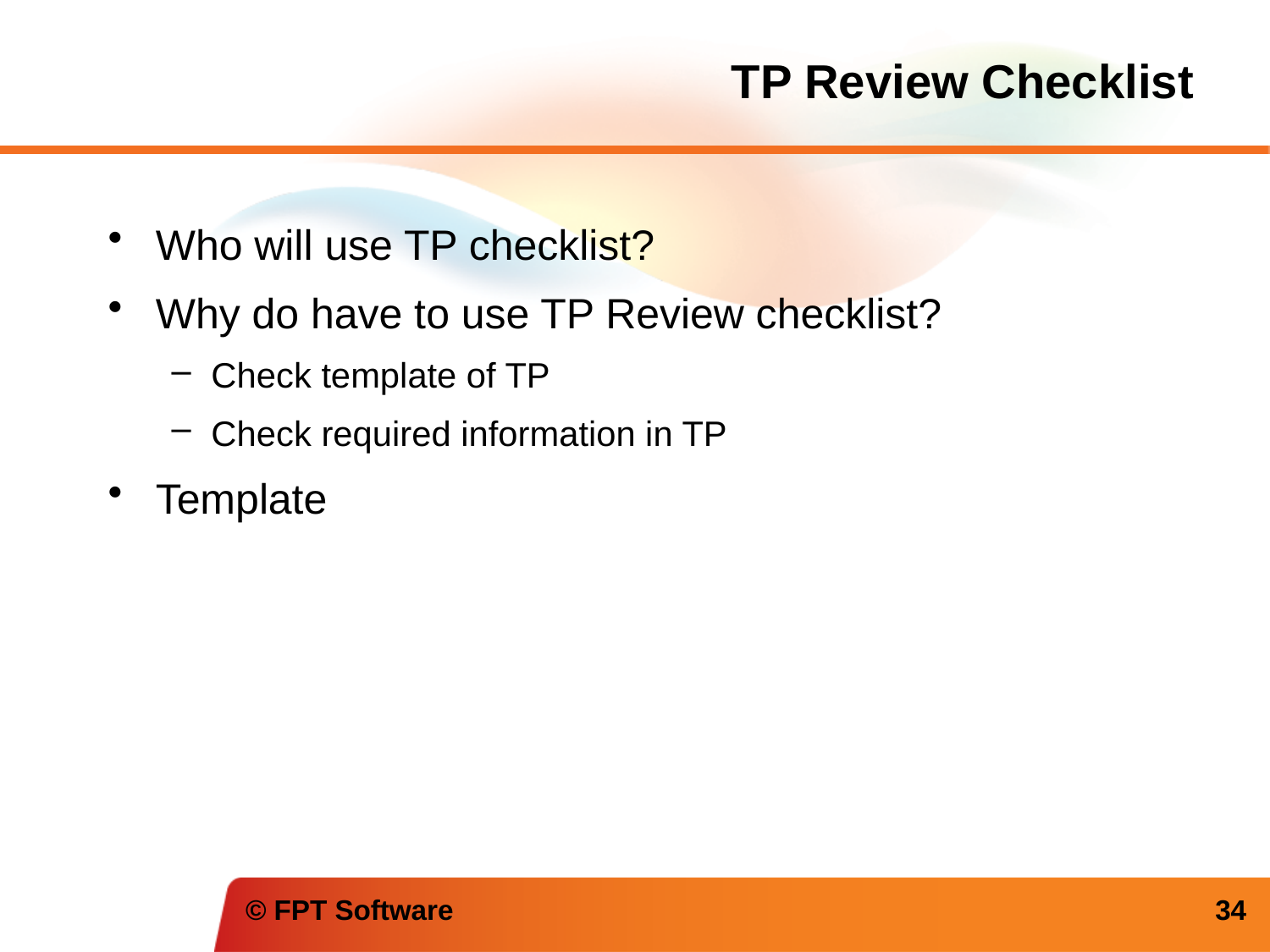

# TP Review Checklist
Who will use TP checklist?
Why do have to use TP Review checklist?
Check template of TP
Check required information in TP
Template